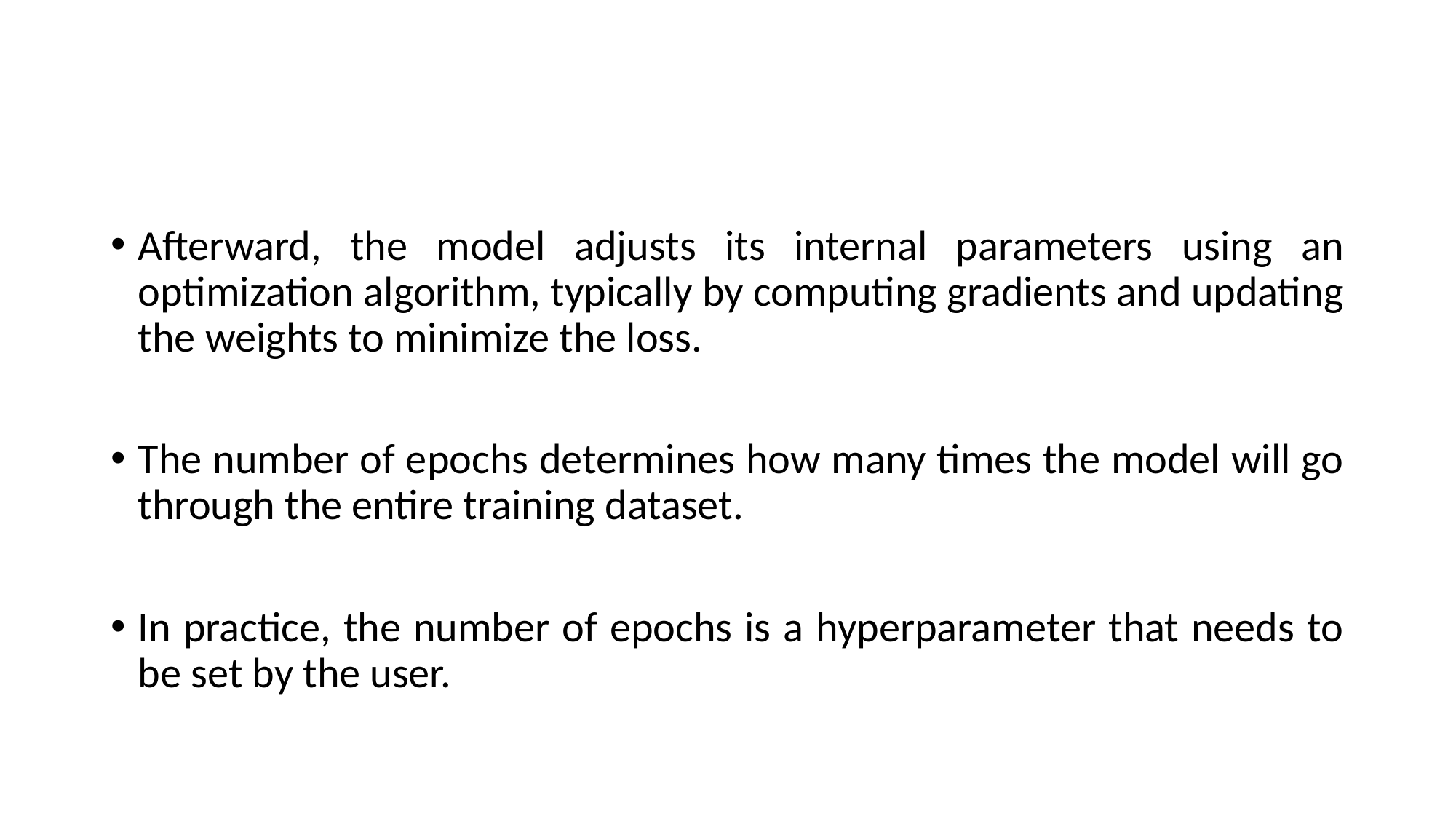

Afterward, the model adjusts its internal parameters using an optimization algorithm, typically by computing gradients and updating the weights to minimize the loss.

The number of epochs determines how many times the model will go through the entire training dataset.

In practice, the number of epochs is a hyperparameter that needs to be set by the user.